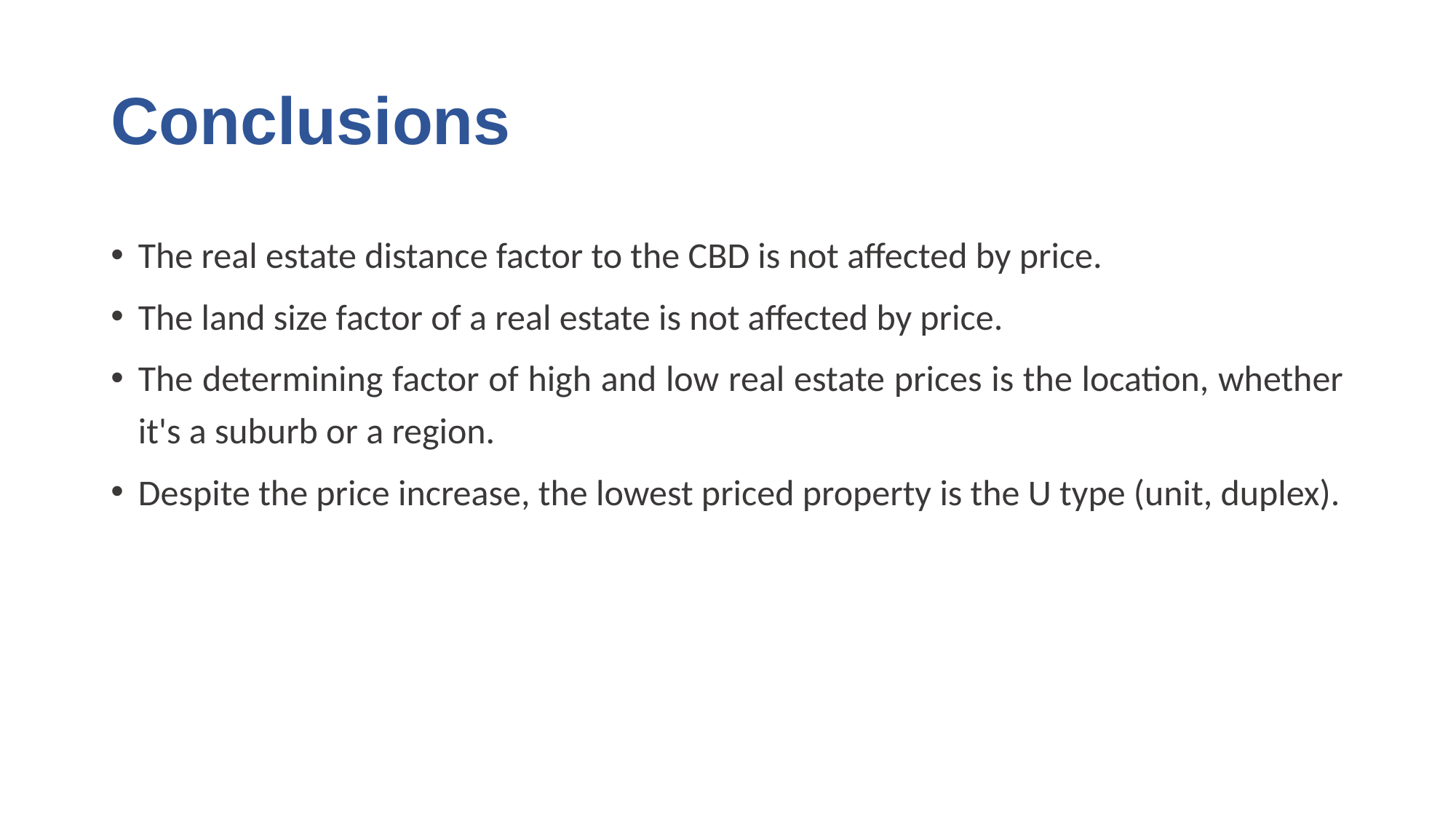

# Conclusions
The real estate distance factor to the CBD is not affected by price.
The land size factor of a real estate is not affected by price.
The determining factor of high and low real estate prices is the location, whether it's a suburb or a region.
Despite the price increase, the lowest priced property is the U type (unit, duplex).